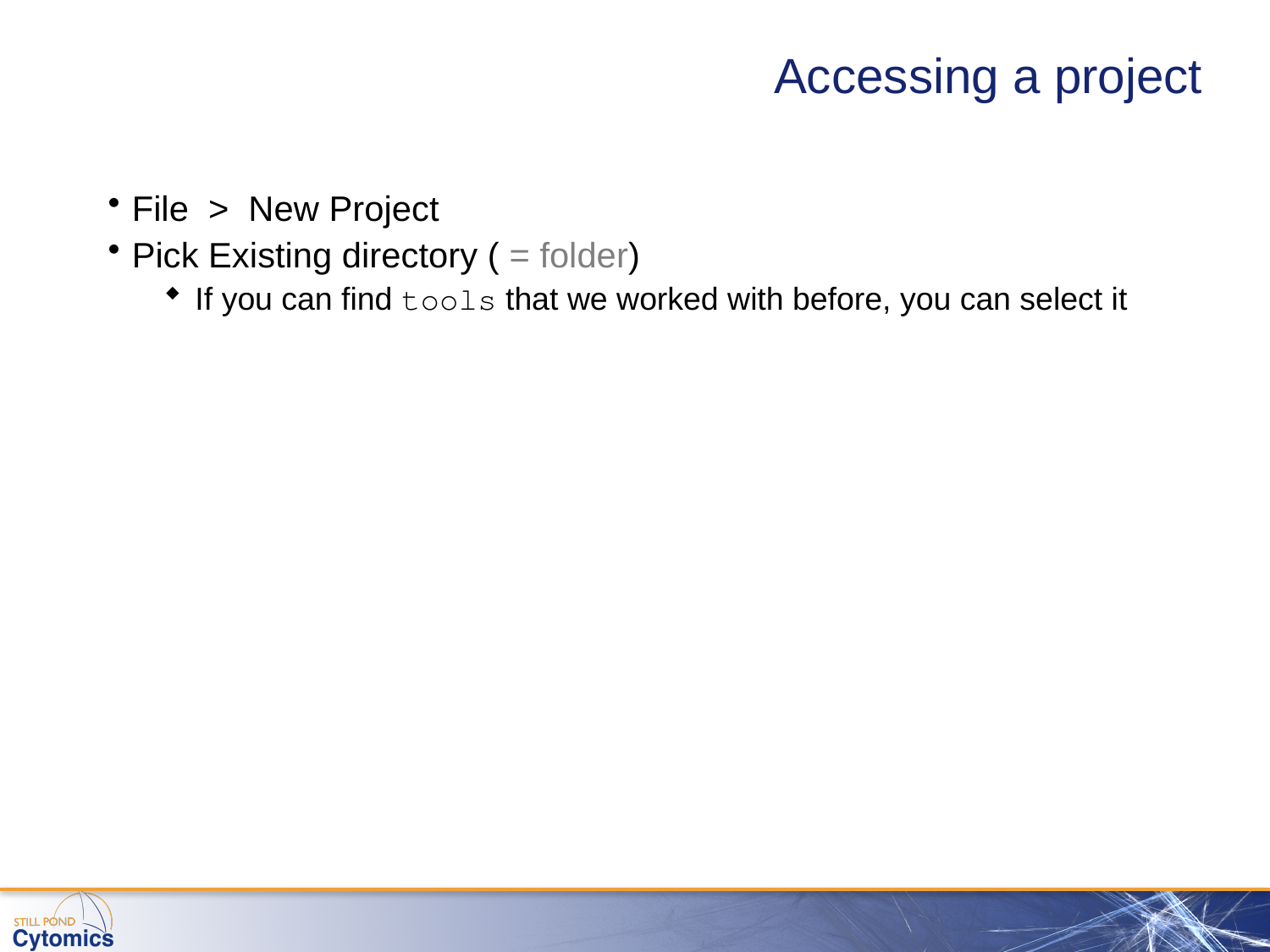

# Accessing a project
File  >  New Project
Pick Existing directory ( = folder)
If you can find tools that we worked with before, you can select it